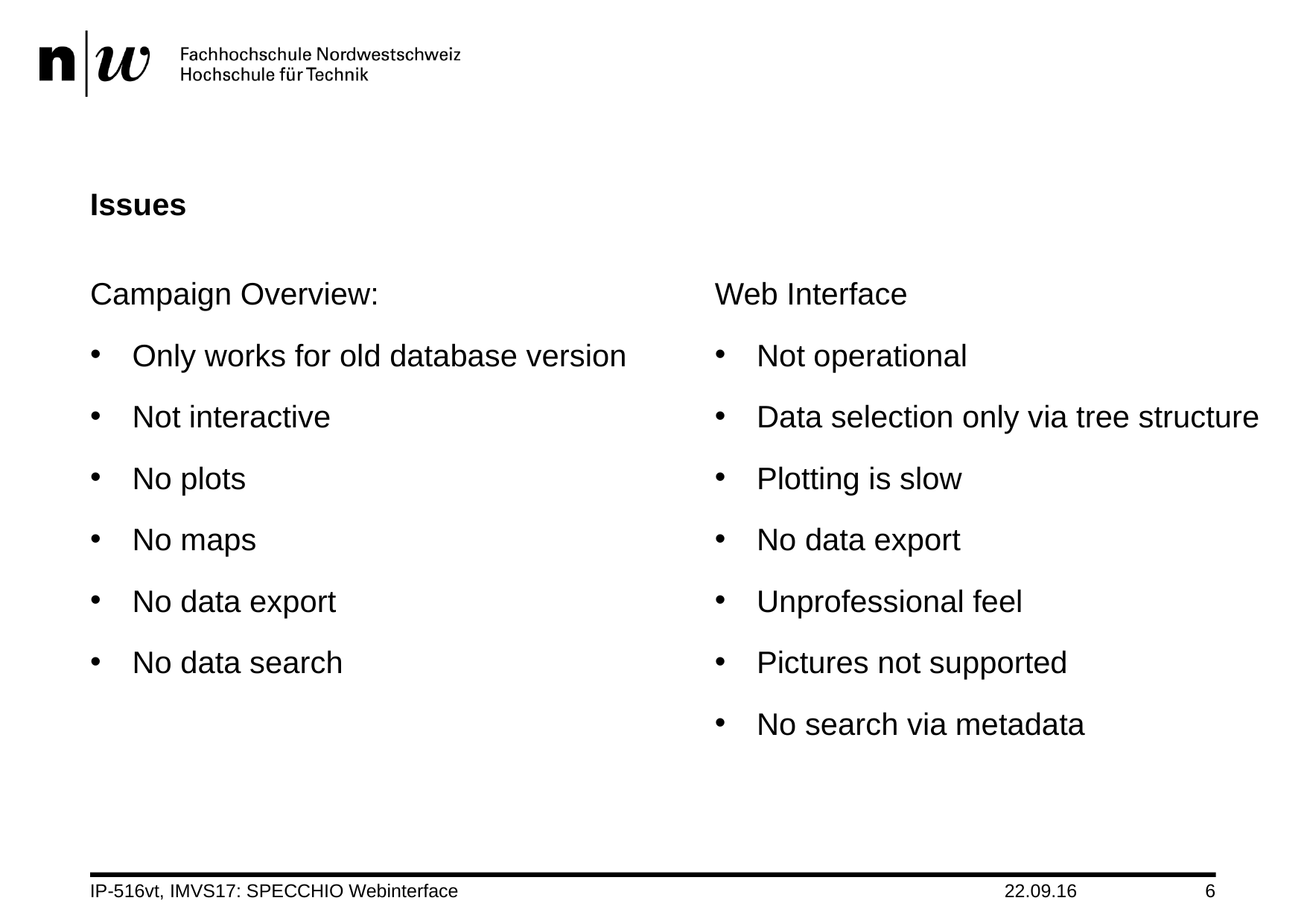

# Issues
Campaign Overview:
Only works for old database version
Not interactive
No plots
No maps
No data export
No data search
Web Interface
Not operational
Data selection only via tree structure
Plotting is slow
No data export
Unprofessional feel
Pictures not supported
No search via metadata
IP-516vt, IMVS17: SPECCHIO Webinterface
22.09.16
6